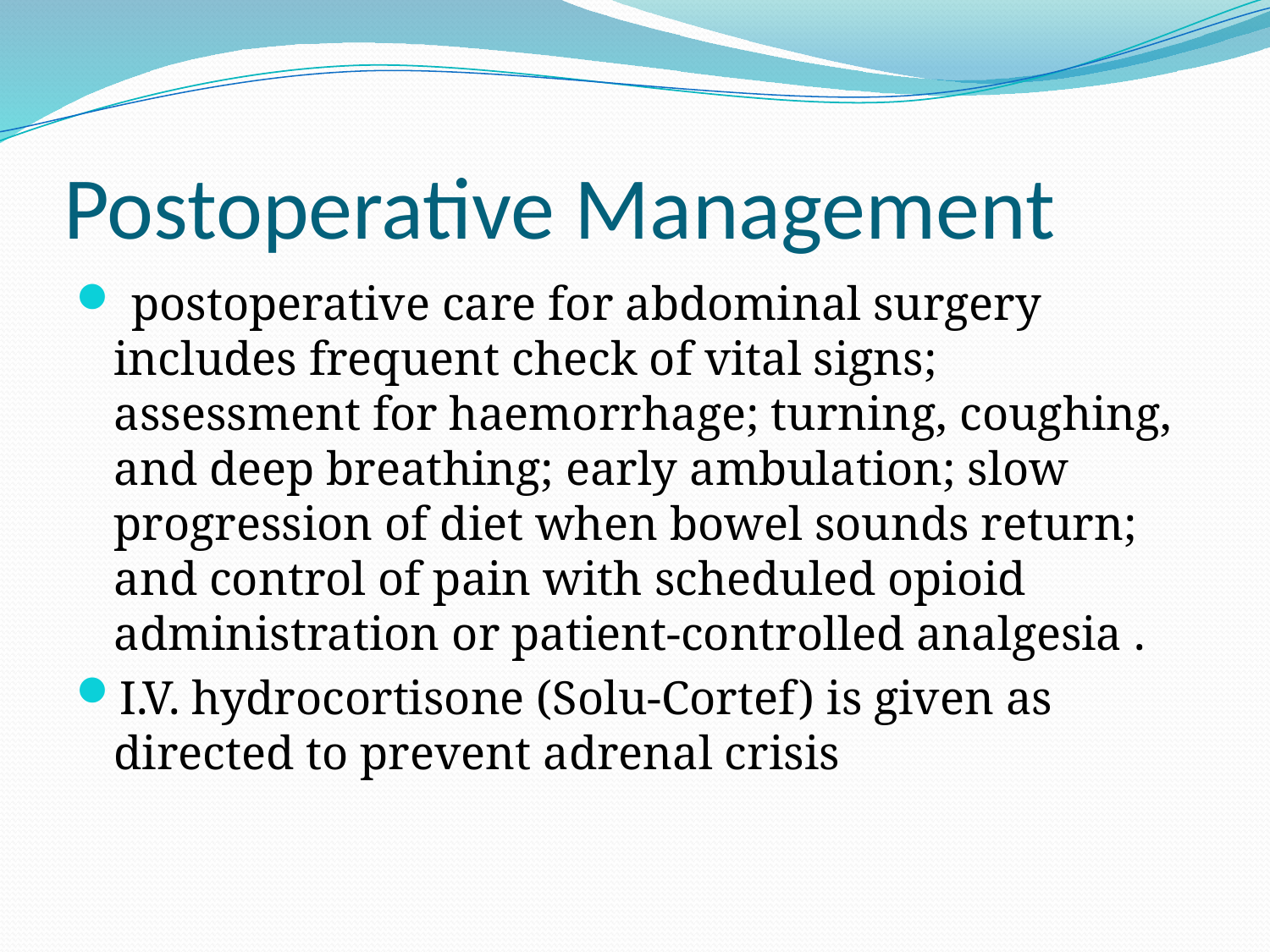

# Postoperative Management
 postoperative care for abdominal surgery includes frequent check of vital signs; assessment for haemorrhage; turning, coughing, and deep breathing; early ambulation; slow progression of diet when bowel sounds return; and control of pain with scheduled opioid administration or patient-controlled analgesia .
I.V. hydrocortisone (Solu-Cortef) is given as directed to prevent adrenal crisis